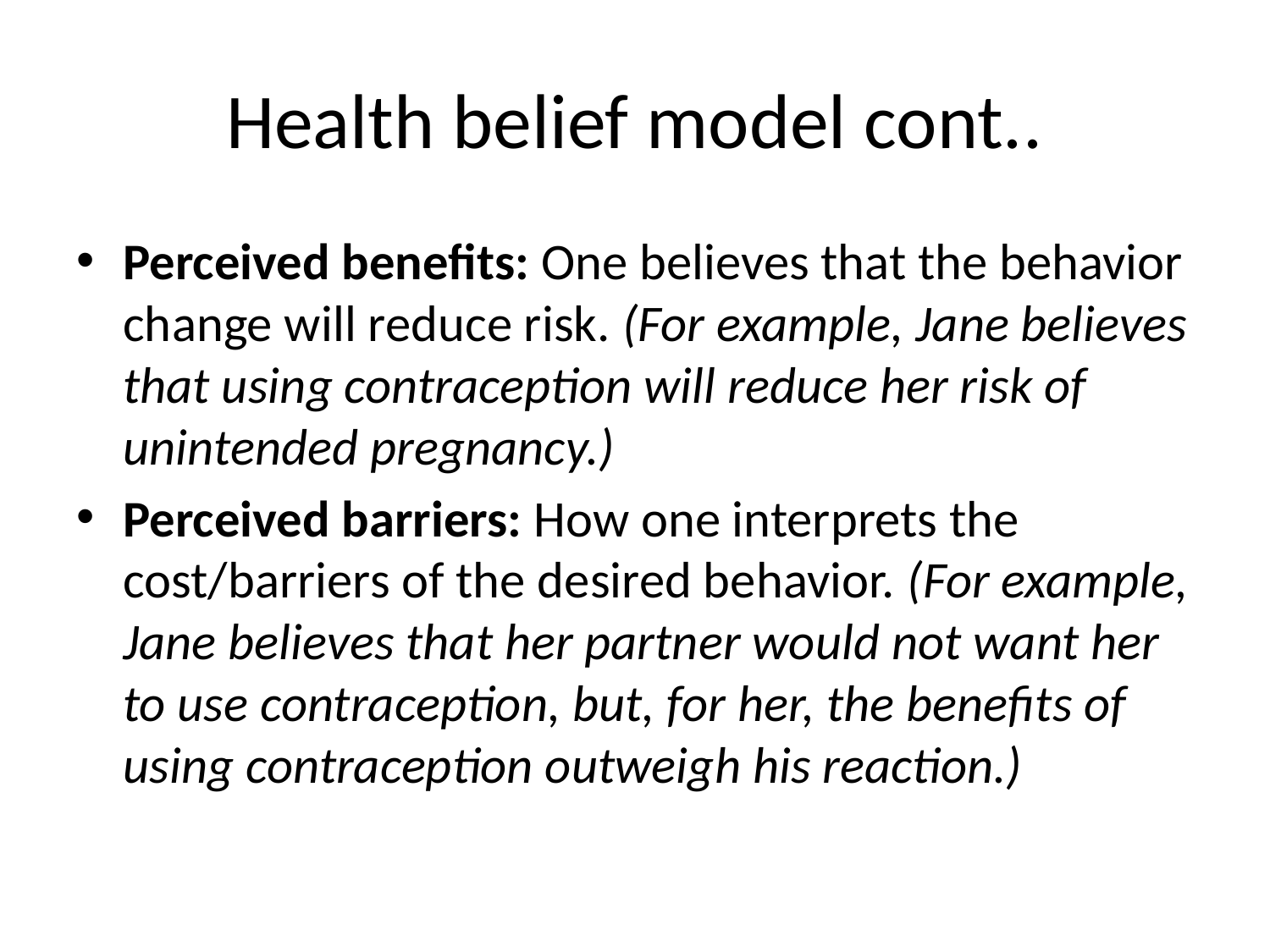

# Health belief model cont..
Perceived benefits: One believes that the behavior change will reduce risk. (For example, Jane believes that using contraception will reduce her risk of unintended pregnancy.)
Perceived barriers: How one interprets the cost/barriers of the desired behavior. (For example, Jane believes that her partner would not want her to use contraception, but, for her, the benefits of using contraception outweigh his reaction.)